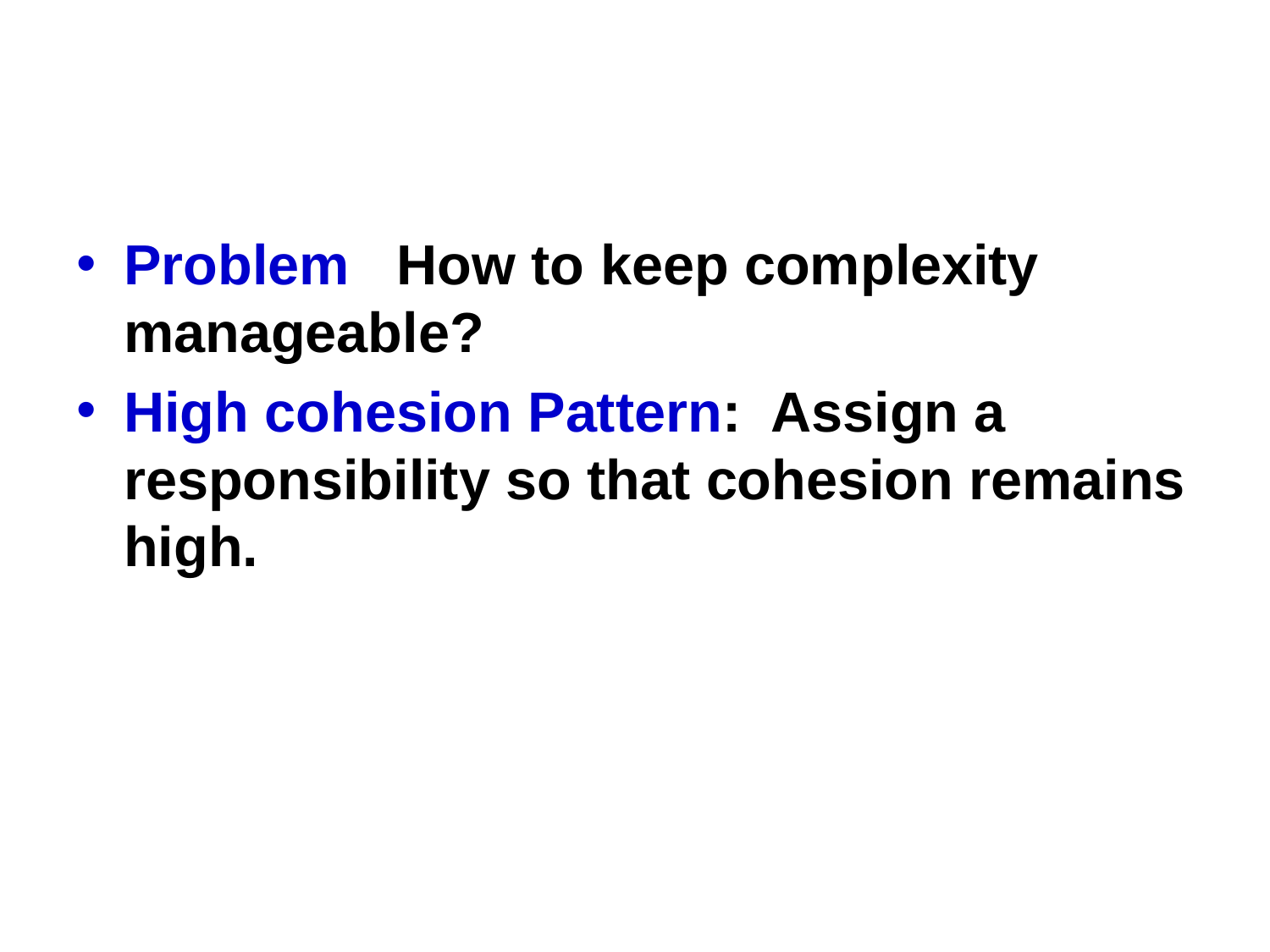

Problem   How to keep complexity manageable?
High cohesion Pattern:  Assign a responsibility so that cohesion remains high.